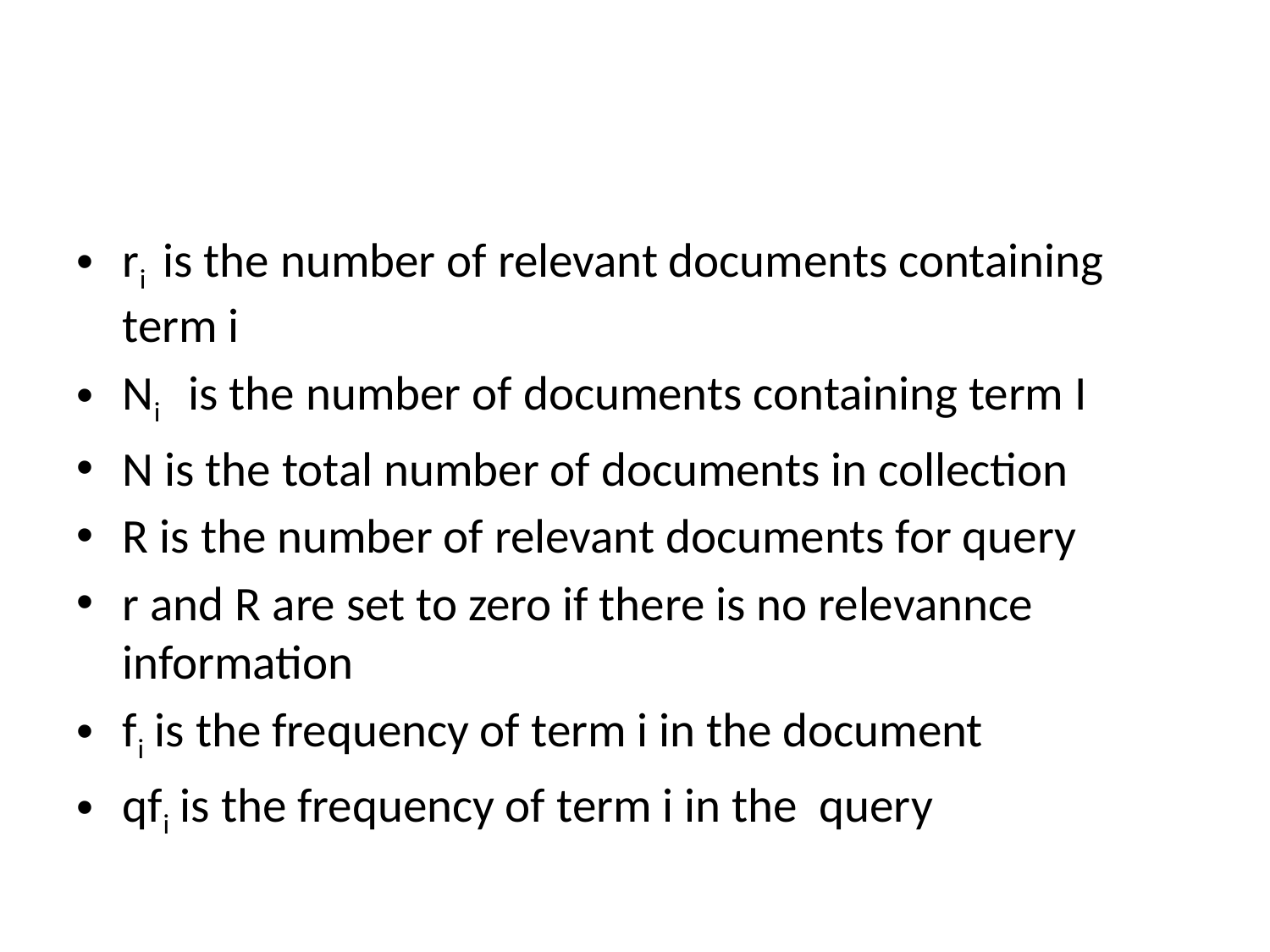

#
ri  is the number of relevant documents containing term i
Ni   is the number of documents containing term I
N is the total number of documents in collection
R is the number of relevant documents for query
r and R are set to zero if there is no relevannce information
fi is the frequency of term i in the document
qfi is the frequency of term i in the  query